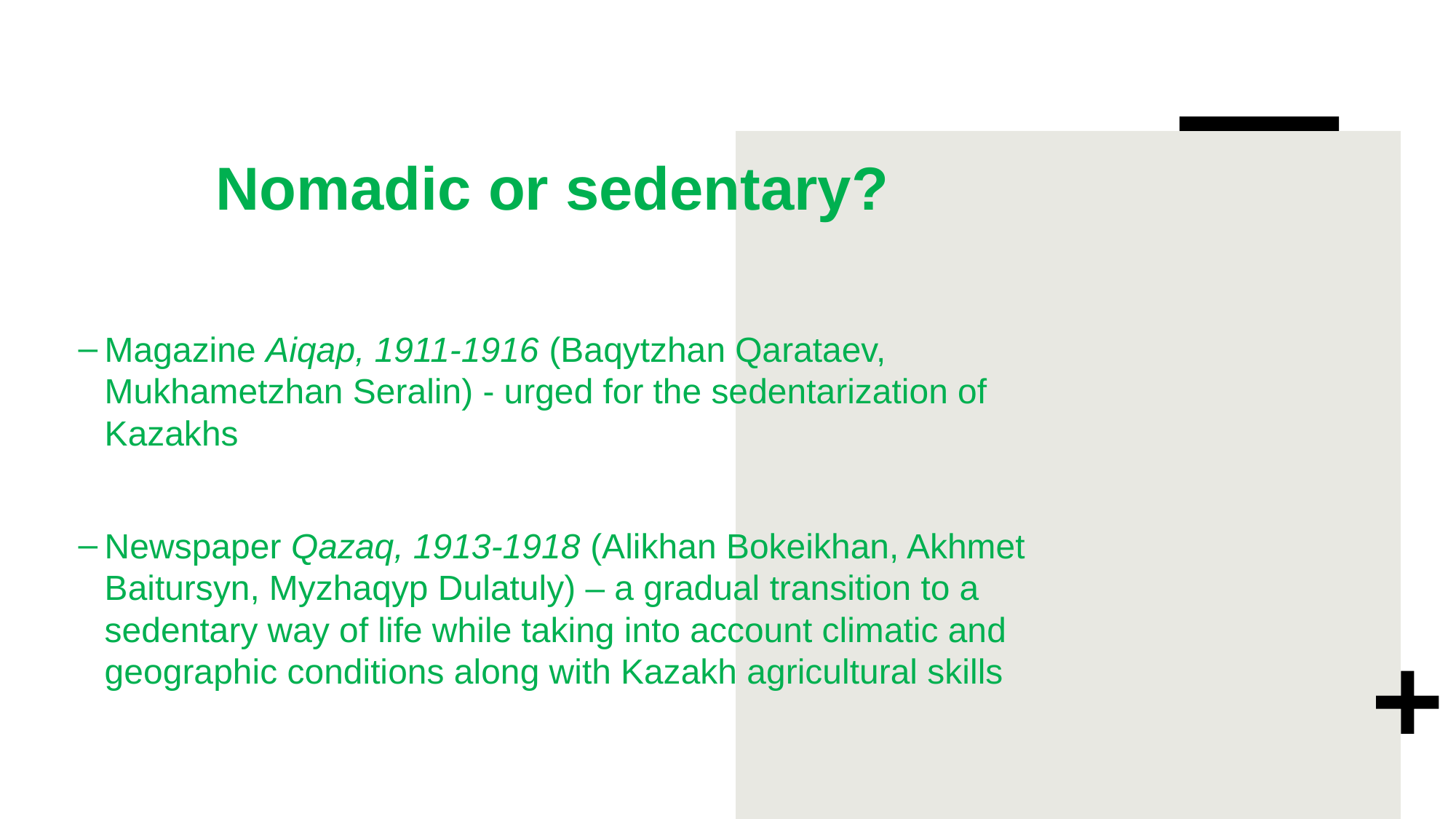

# Nomadic or sedentary?
Magazine Aiqap, 1911-1916 (Baqytzhan Qarataev, Mukhametzhan Seralin) - urged for the sedentarization of Kazakhs

Newspaper Qazaq, 1913-1918 (Alikhan Bokeikhan, Akhmet Baitursyn, Myzhaqyp Dulatuly) – a gradual transition to a sedentary way of life while taking into account climatic and geographic conditions along with Kazakh agricultural skills